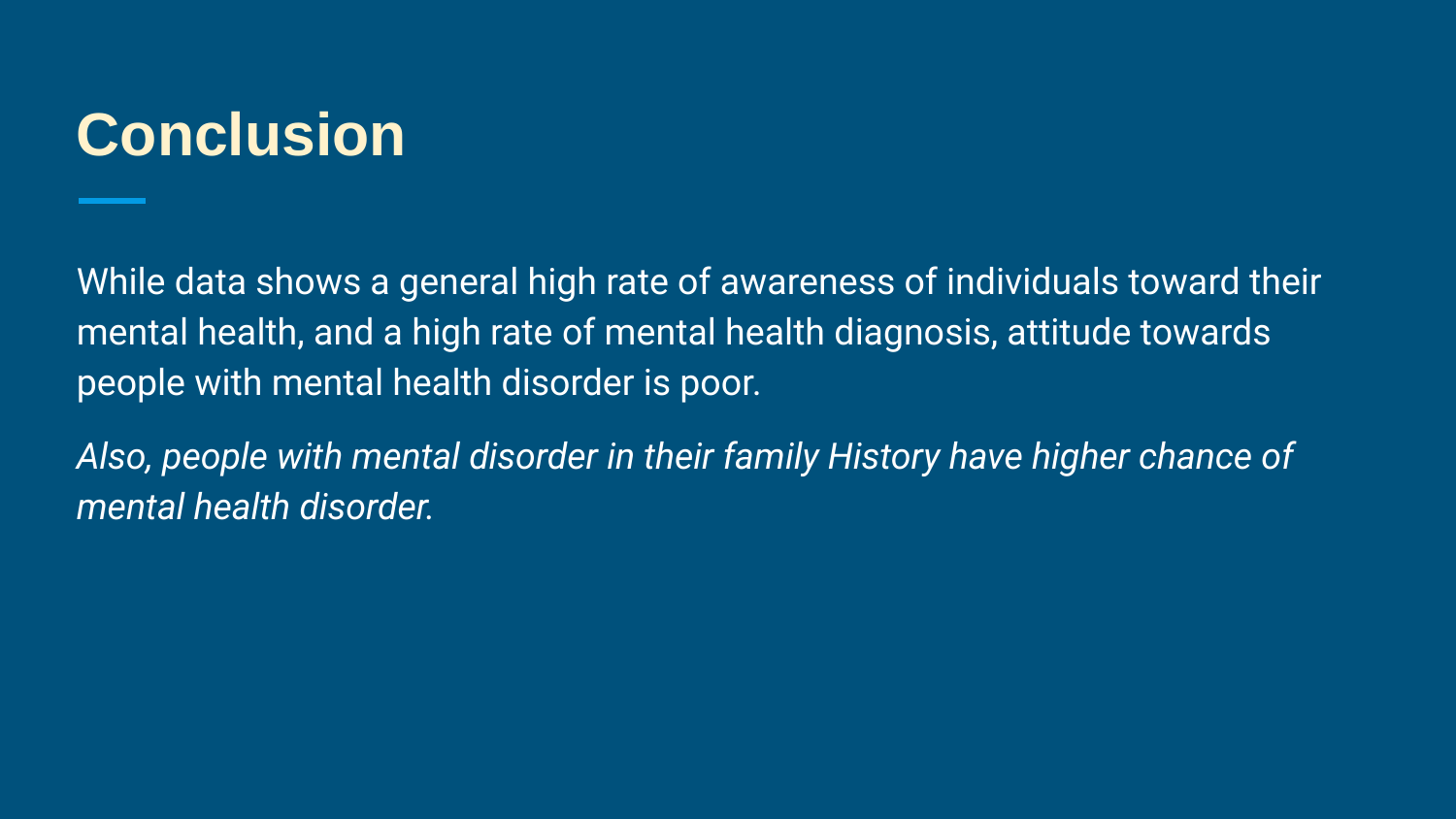

# Conclusion
While data shows a general high rate of awareness of individuals toward their mental health, and a high rate of mental health diagnosis, attitude towards people with mental health disorder is poor.
Also, people with mental disorder in their family History have higher chance of mental health disorder.